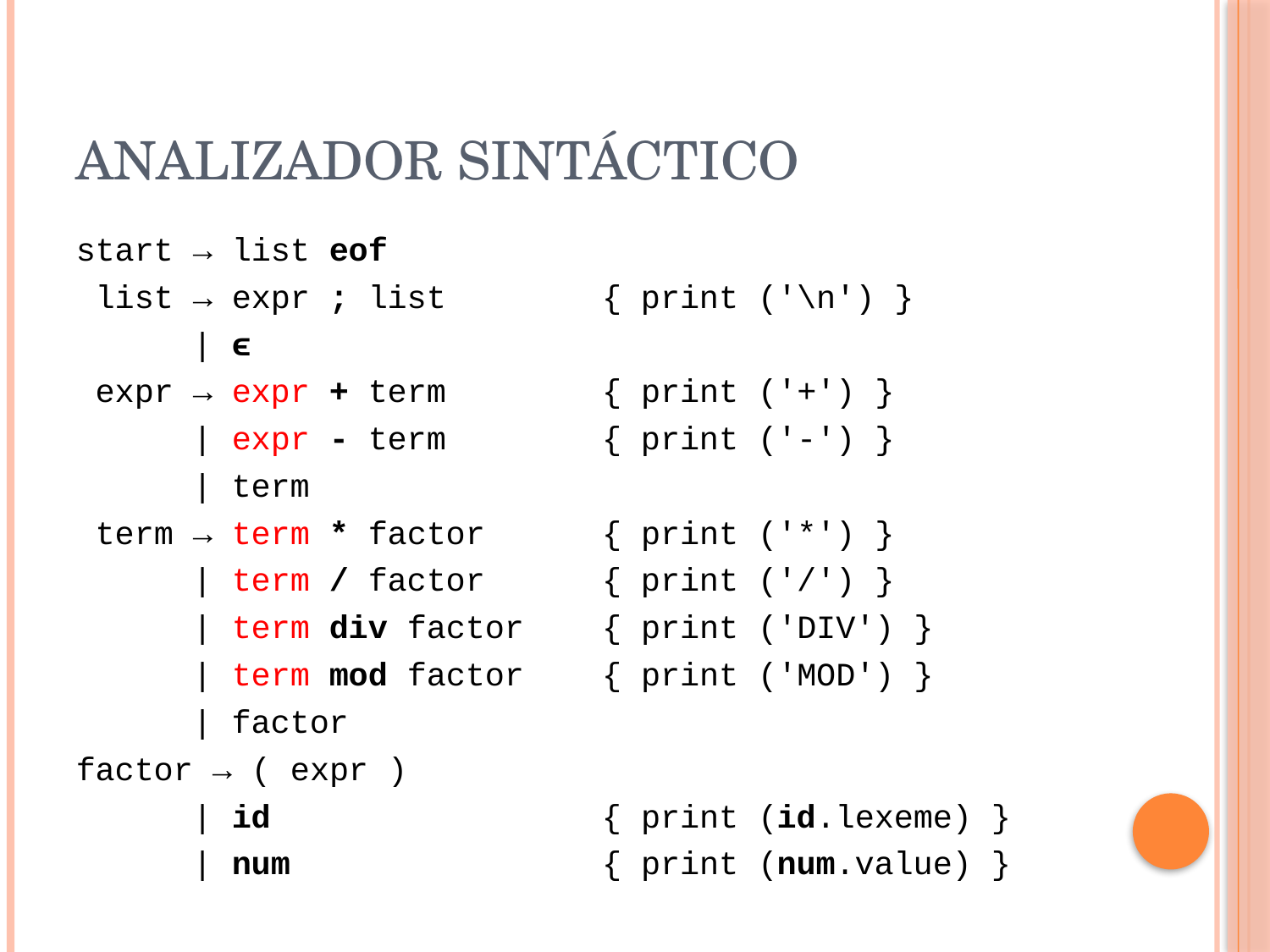

# Analizador Sintáctico
start → list eof
 list → expr ; list        { print ('\n') }
      | ϵ
 expr → expr + term        { print ('+') }
      | expr - term        { print ('-') }
      | term
 term → term * factor      { print ('*') }
      | term / factor      { print ('/') }
      | term div factor    { print ('DIV') }
      | term mod factor    { print ('MOD') }
      | factor
factor → ( expr )
      | id                 { print (id.lexeme) }
      | num                { print (num.value) }